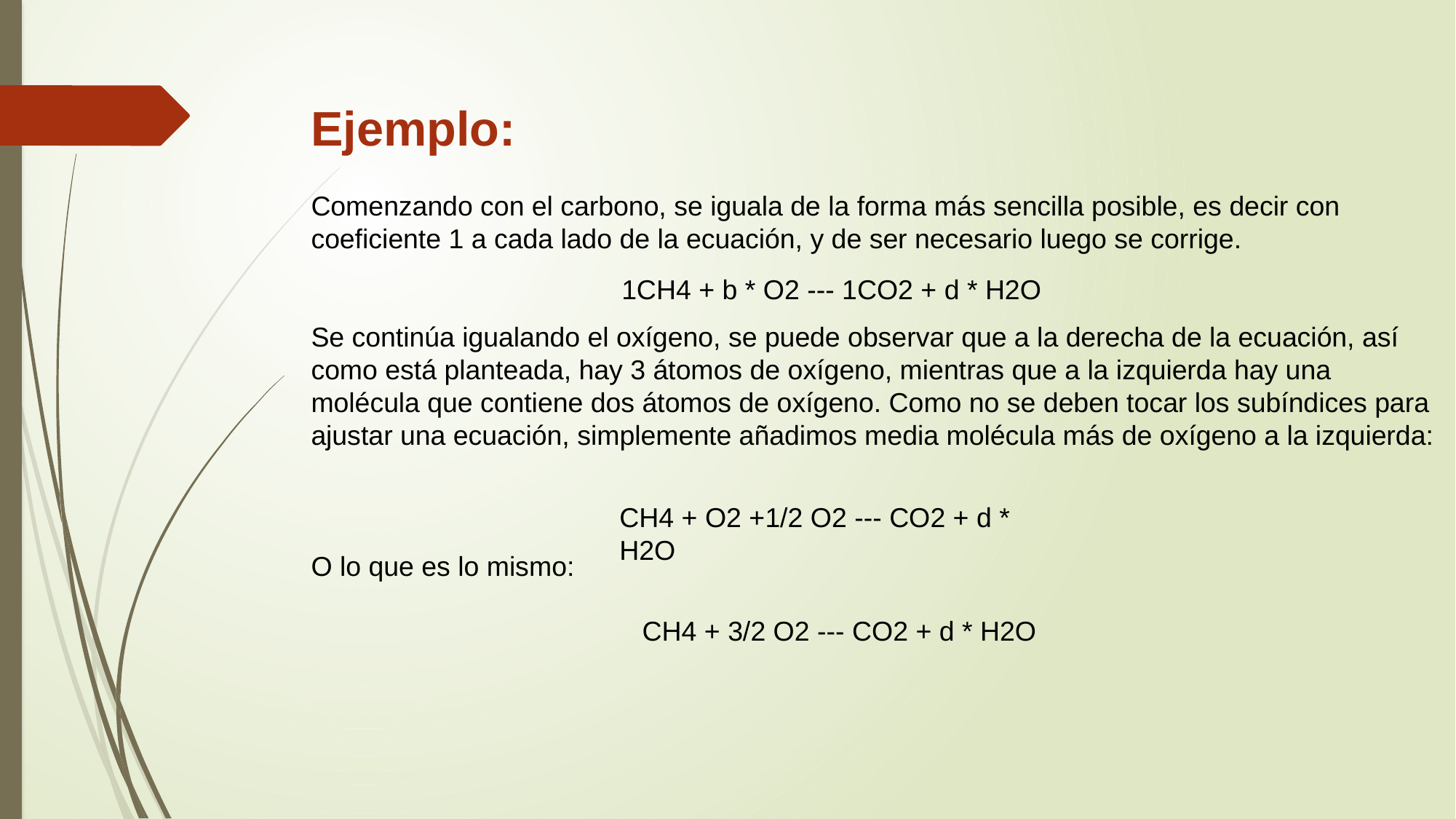

# Ejemplo: Comenzando con el carbono, se iguala de la forma más sencilla posible, es decir con coeficiente 1 a cada lado de la ecuación, y de ser necesario luego se corrige. Se continúa igualando el oxígeno, se puede observar que a la derecha de la ecuación, así como está planteada, hay 3 átomos de oxígeno, mientras que a la izquierda hay una molécula que contiene dos átomos de oxígeno. Como no se deben tocar los subíndices para ajustar una ecuación, simplemente añadimos media molécula más de oxígeno a la izquierda: O lo que es lo mismo:
1CH4 + b * O2 --- 1CO2 + d * H2O
CH4 + O2 +1/2 O2 --- CO2 + d * H2O
CH4 + 3/2 O2 --- CO2 + d * H2O